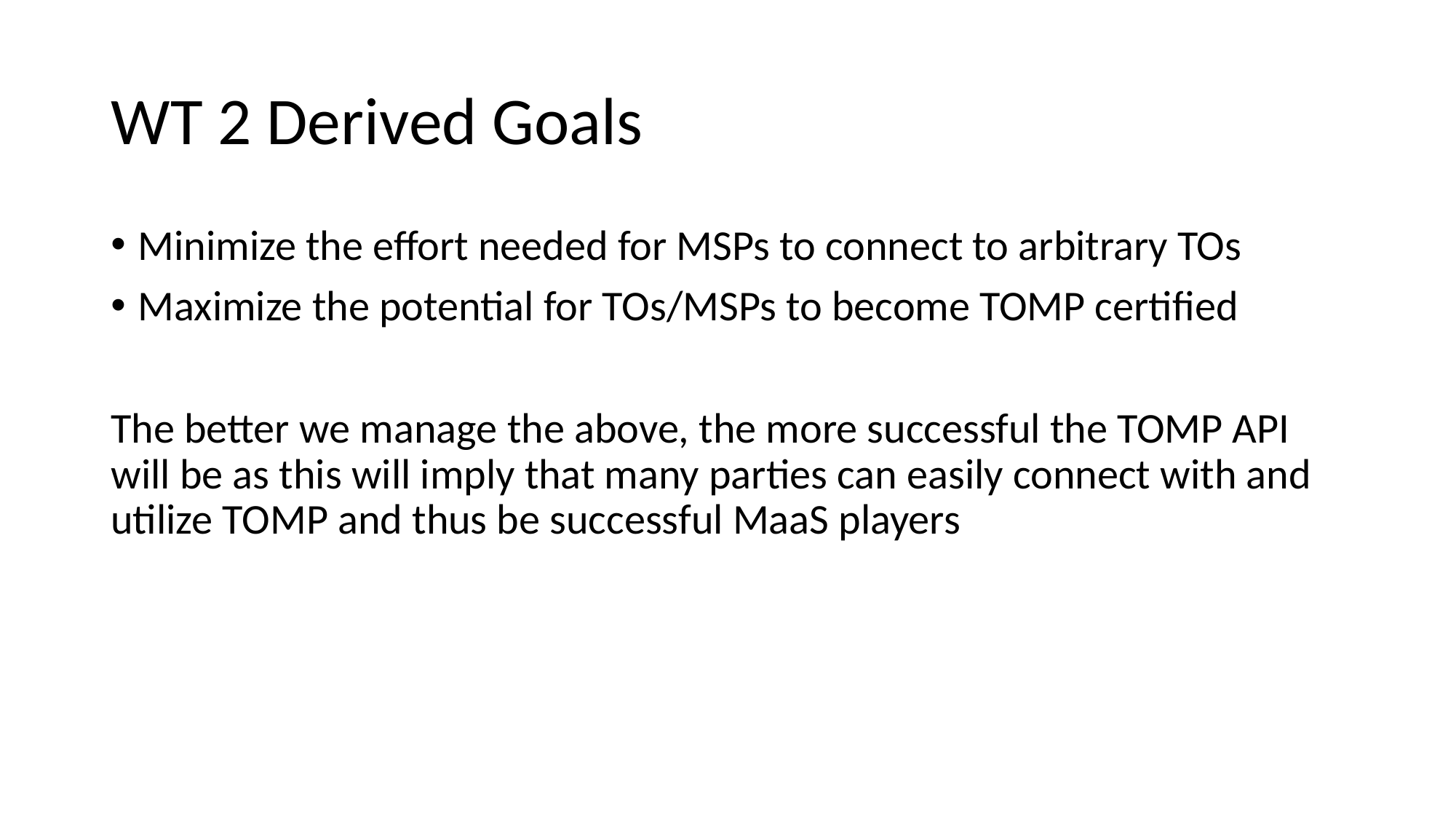

# WT 2 Derived Goals
Minimize the effort needed for MSPs to connect to arbitrary TOs
Maximize the potential for TOs/MSPs to become TOMP certified

The better we manage the above, the more successful the TOMP API will be as this will imply that many parties can easily connect with and utilize TOMP and thus be successful MaaS players